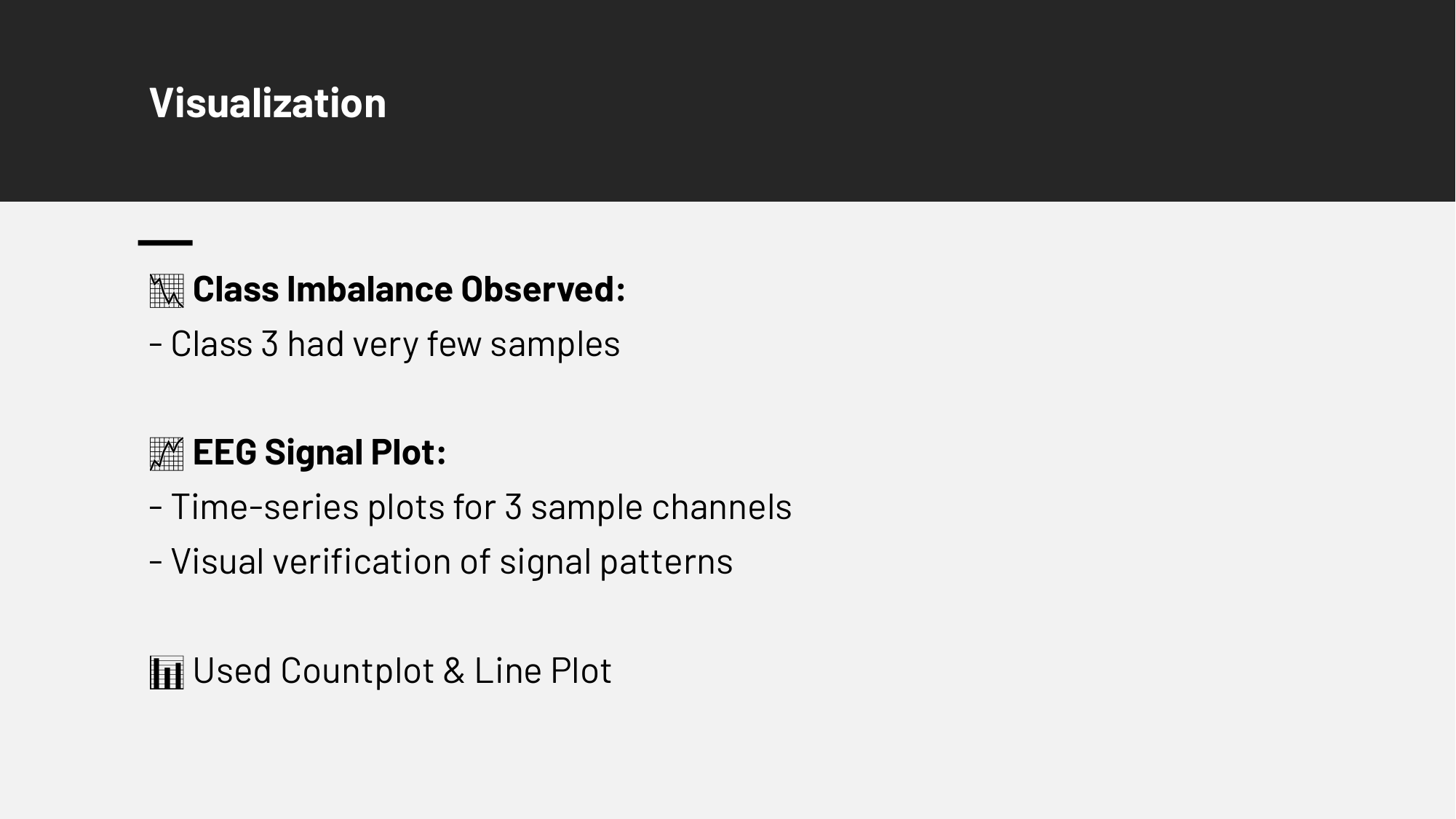

# Visualization

📉 Class Imbalance Observed:
- Class 3 had very few samples

📈 EEG Signal Plot:
- Time-series plots for 3 sample channels
- Visual verification of signal patterns

📊 Used Countplot & Line Plot